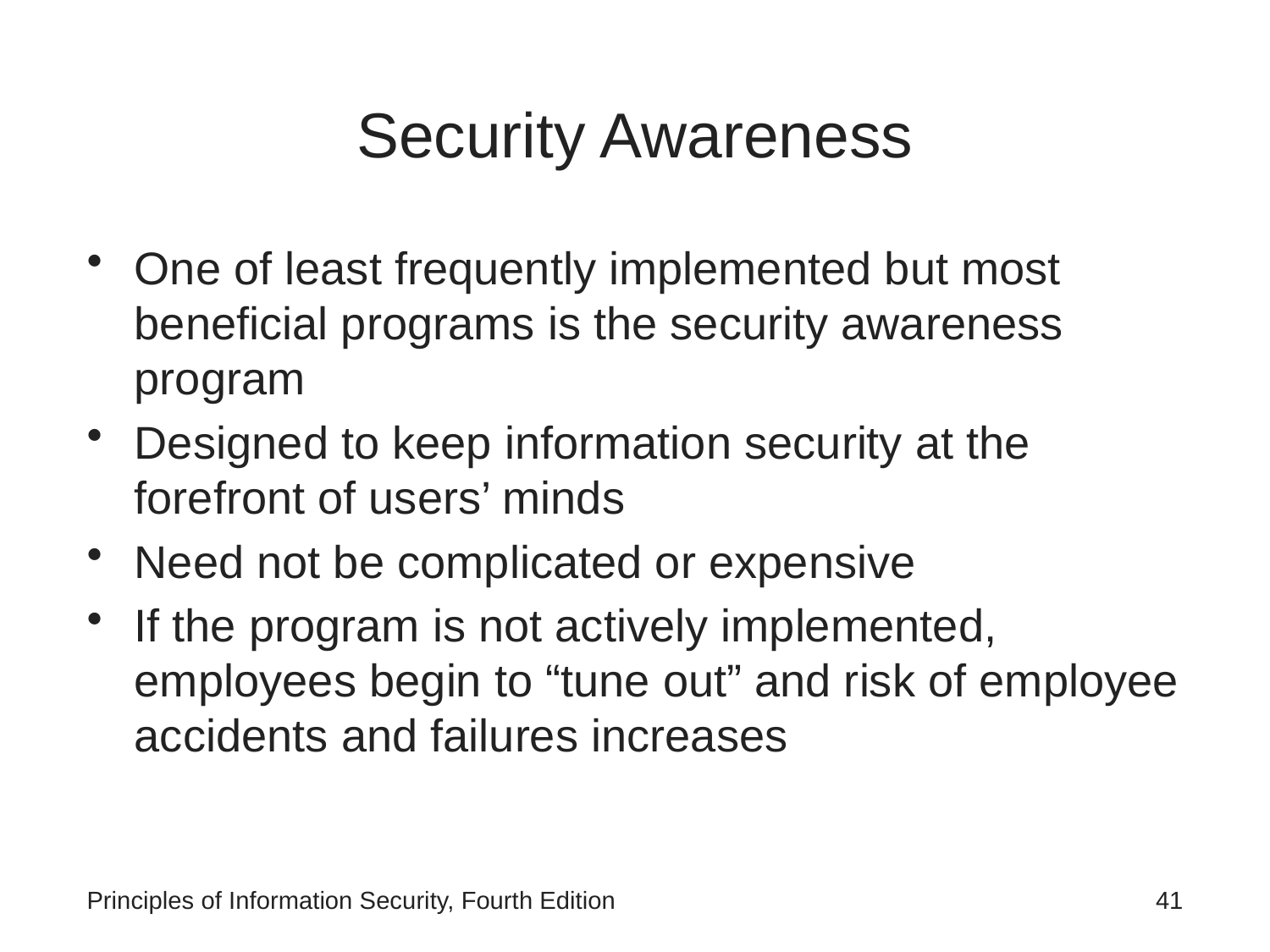

# Security Awareness
One of least frequently implemented but most beneficial programs is the security awareness program
Designed to keep information security at the forefront of users’ minds
Need not be complicated or expensive
If the program is not actively implemented, employees begin to “tune out” and risk of employee accidents and failures increases
Principles of Information Security, Fourth Edition
 41